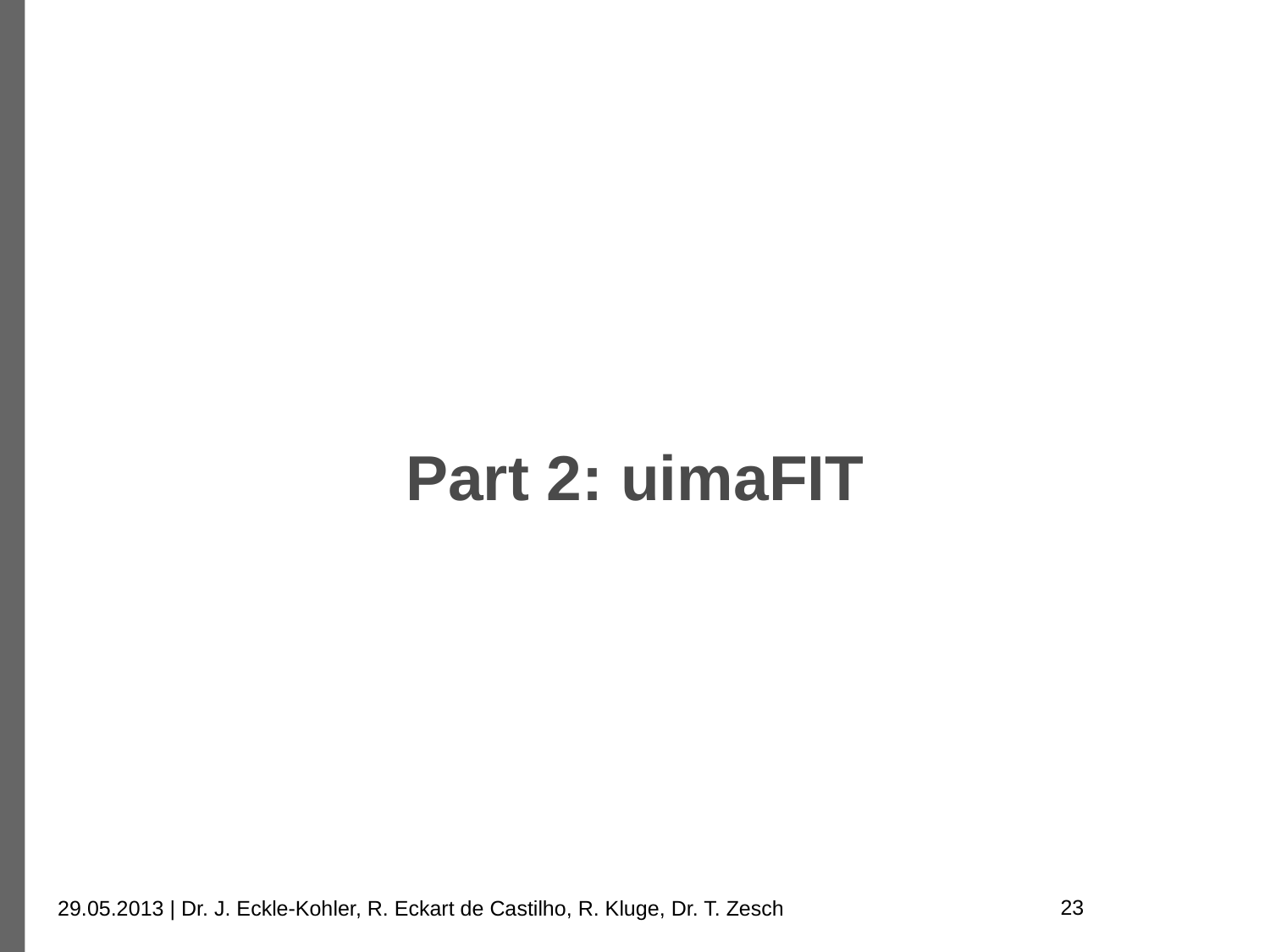

Part 2: uimaFIT
23
29.05.2013 | Dr. J. Eckle-Kohler, R. Eckart de Castilho, R. Kluge, Dr. T. Zesch